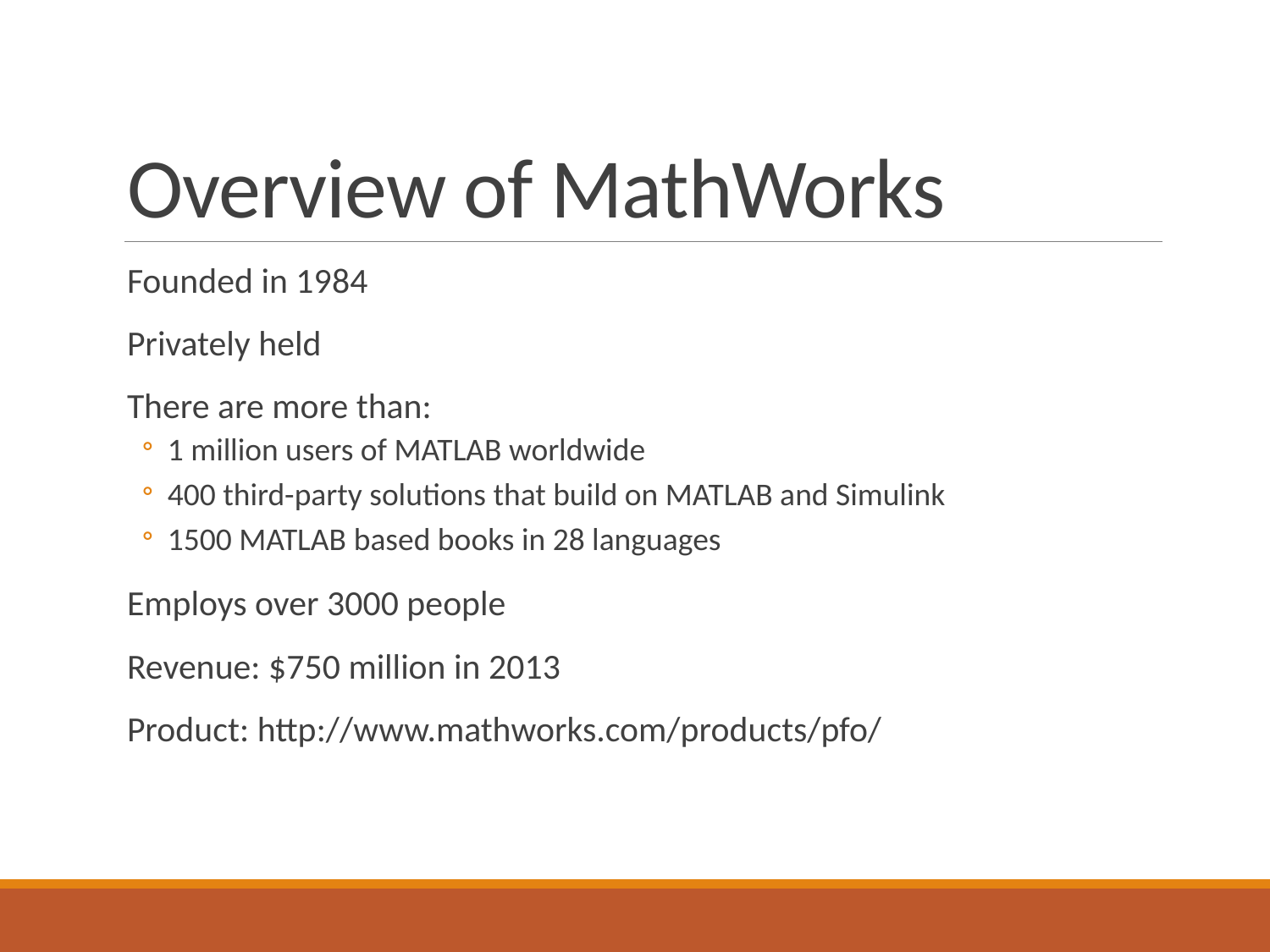

# Overview of MathWorks
Founded in 1984
Privately held
There are more than:
1 million users of MATLAB worldwide
400 third-party solutions that build on MATLAB and Simulink
1500 MATLAB based books in 28 languages
Employs over 3000 people
Revenue: $750 million in 2013
Product: http://www.mathworks.com/products/pfo/